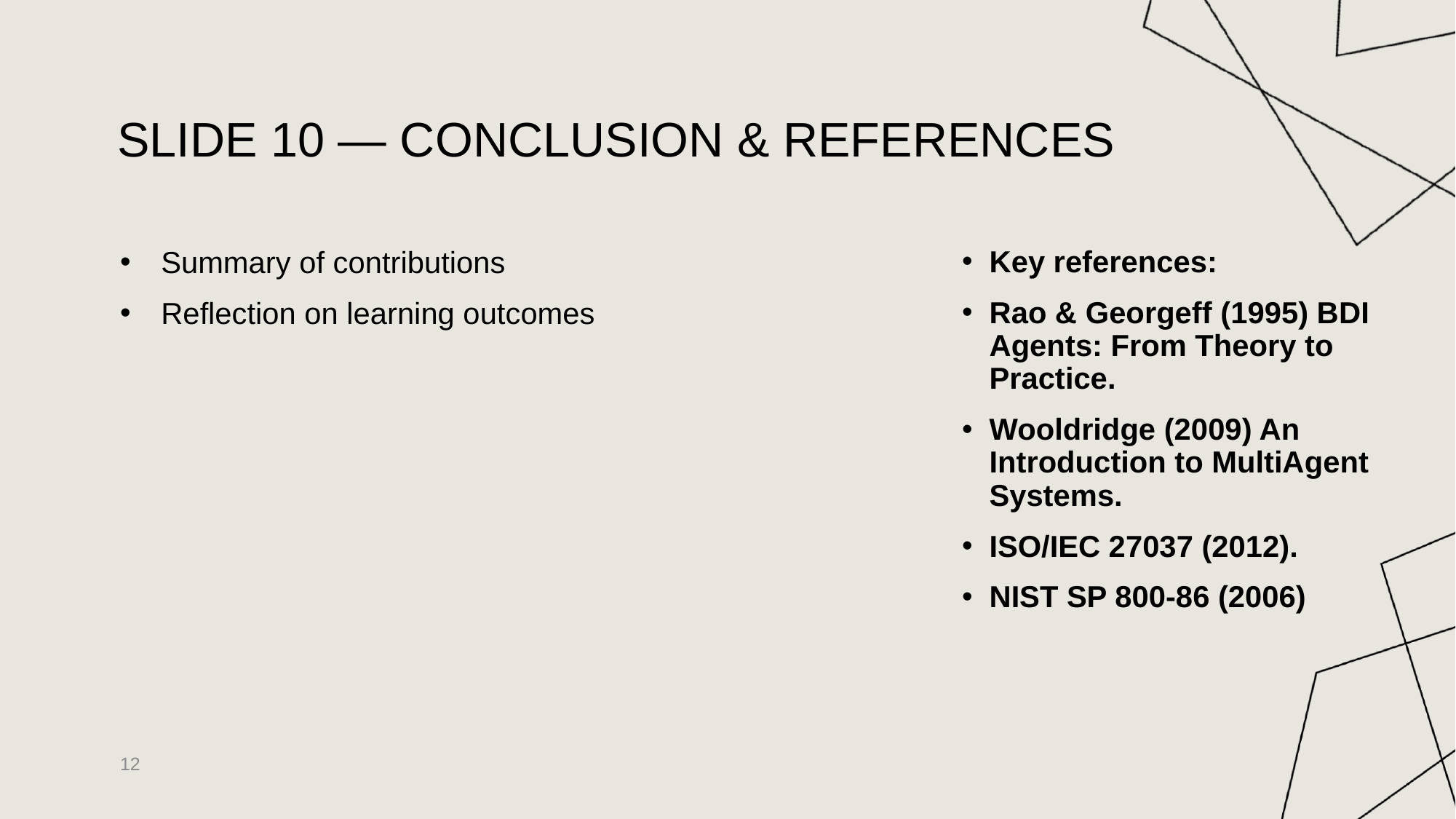

# Slide 10 — Conclusion & References
Key references:
Rao & Georgeff (1995) BDI Agents: From Theory to Practice.
Wooldridge (2009) An Introduction to MultiAgent Systems.
ISO/IEC 27037 (2012).
NIST SP 800-86 (2006)

Summary of contributions
Reflection on learning outcomes
12